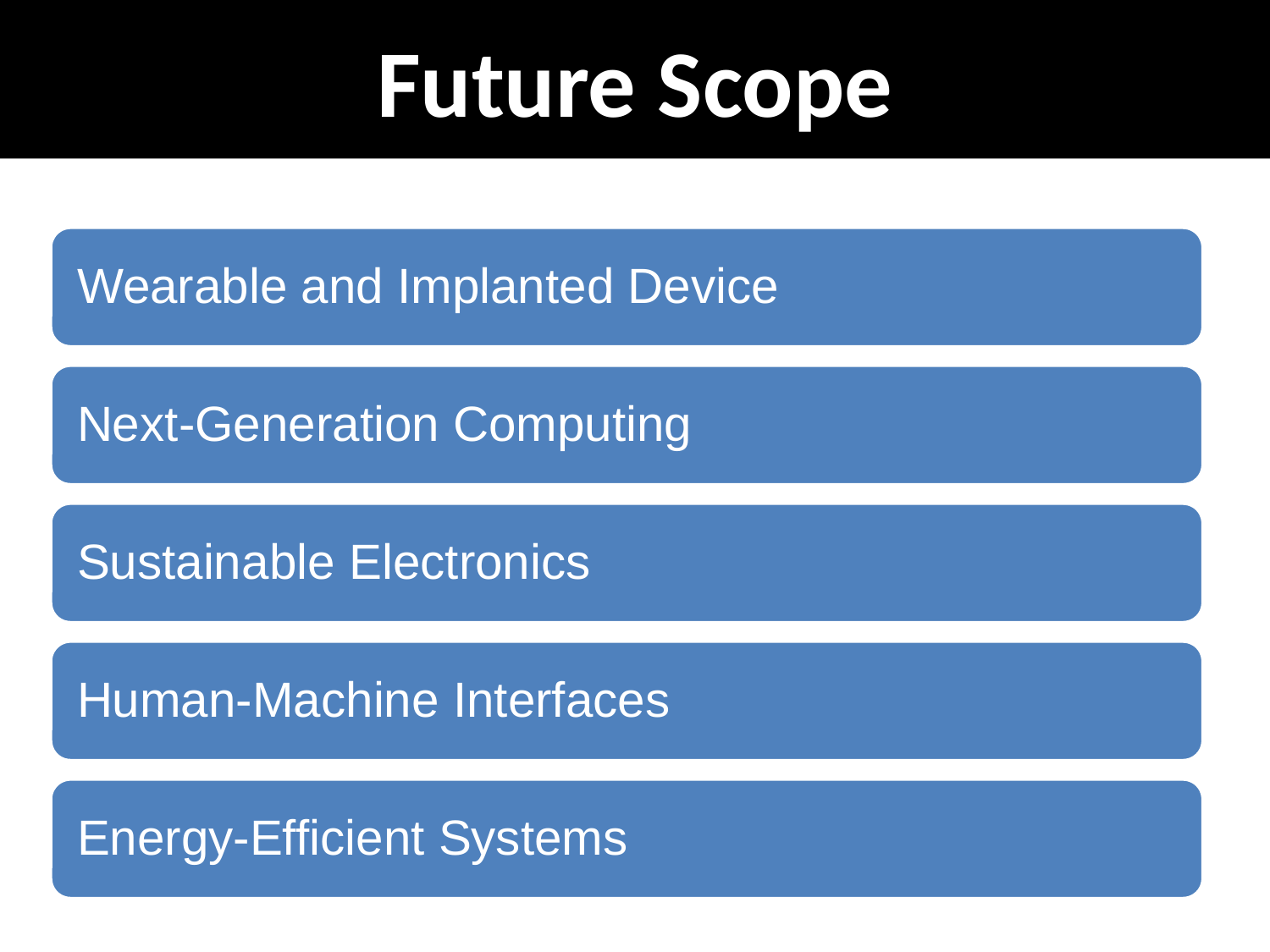

Future Scope
Wearable and Implanted Device
Next-Generation Computing
Sustainable Electronics
Human-Machine Interfaces
Energy-Efficient Systems
#